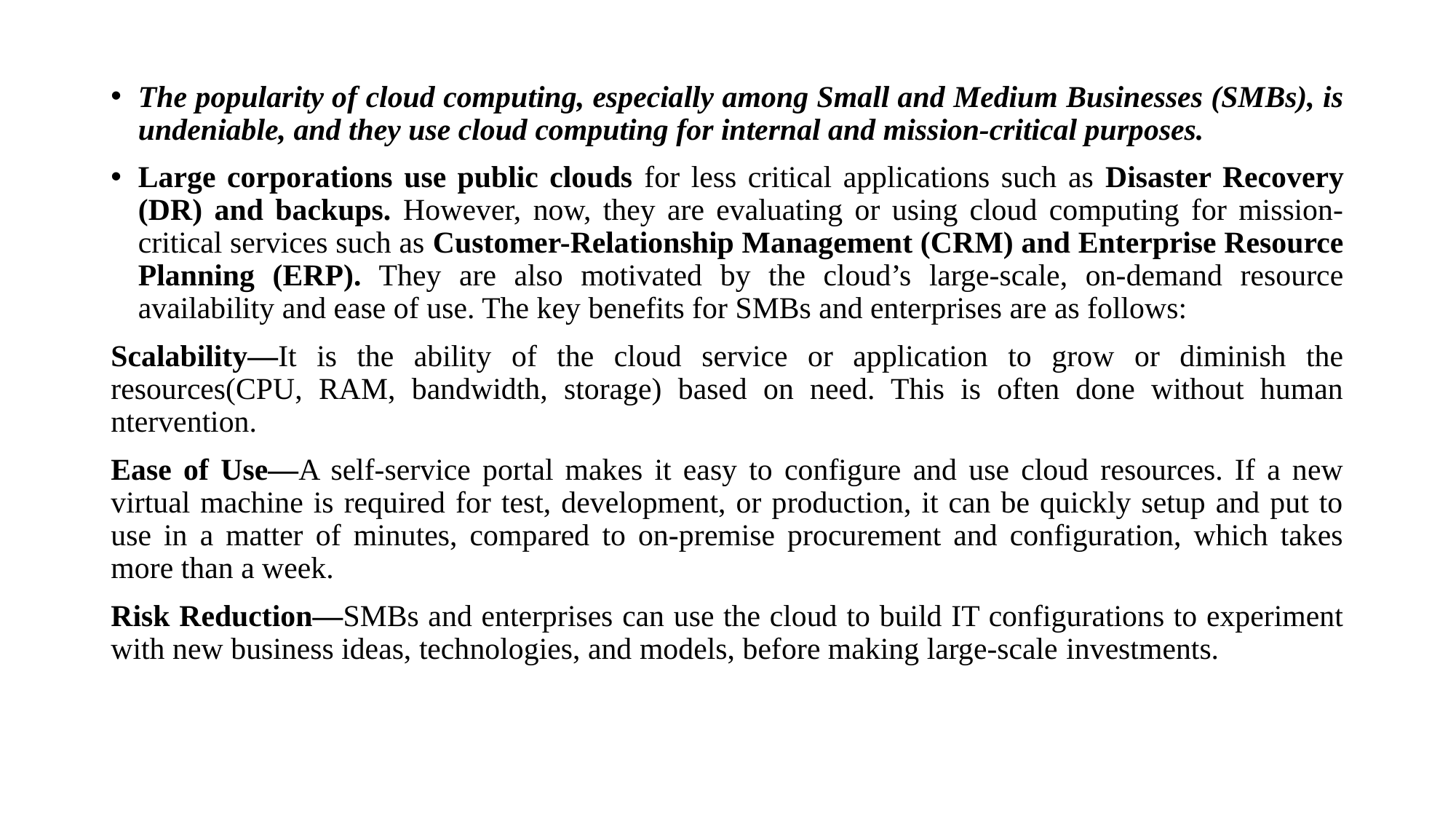

The popularity of cloud computing, especially among Small and Medium Businesses (SMBs), is undeniable, and they use cloud computing for internal and mission-critical purposes.
Large corporations use public clouds for less critical applications such as Disaster Recovery (DR) and backups. However, now, they are evaluating or using cloud computing for mission-critical services such as Customer-Relationship Management (CRM) and Enterprise Resource Planning (ERP). They are also motivated by the cloud’s large-scale, on-demand resource availability and ease of use. The key benefits for SMBs and enterprises are as follows:
Scalability—It is the ability of the cloud service or application to grow or diminish the resources(CPU, RAM, bandwidth, storage) based on need. This is often done without human ntervention.
Ease of Use—A self-service portal makes it easy to configure and use cloud resources. If a new virtual machine is required for test, development, or production, it can be quickly setup and put to use in a matter of minutes, compared to on-premise procurement and configuration, which takes more than a week.
Risk Reduction—SMBs and enterprises can use the cloud to build IT configurations to experiment with new business ideas, technologies, and models, before making large-scale investments.